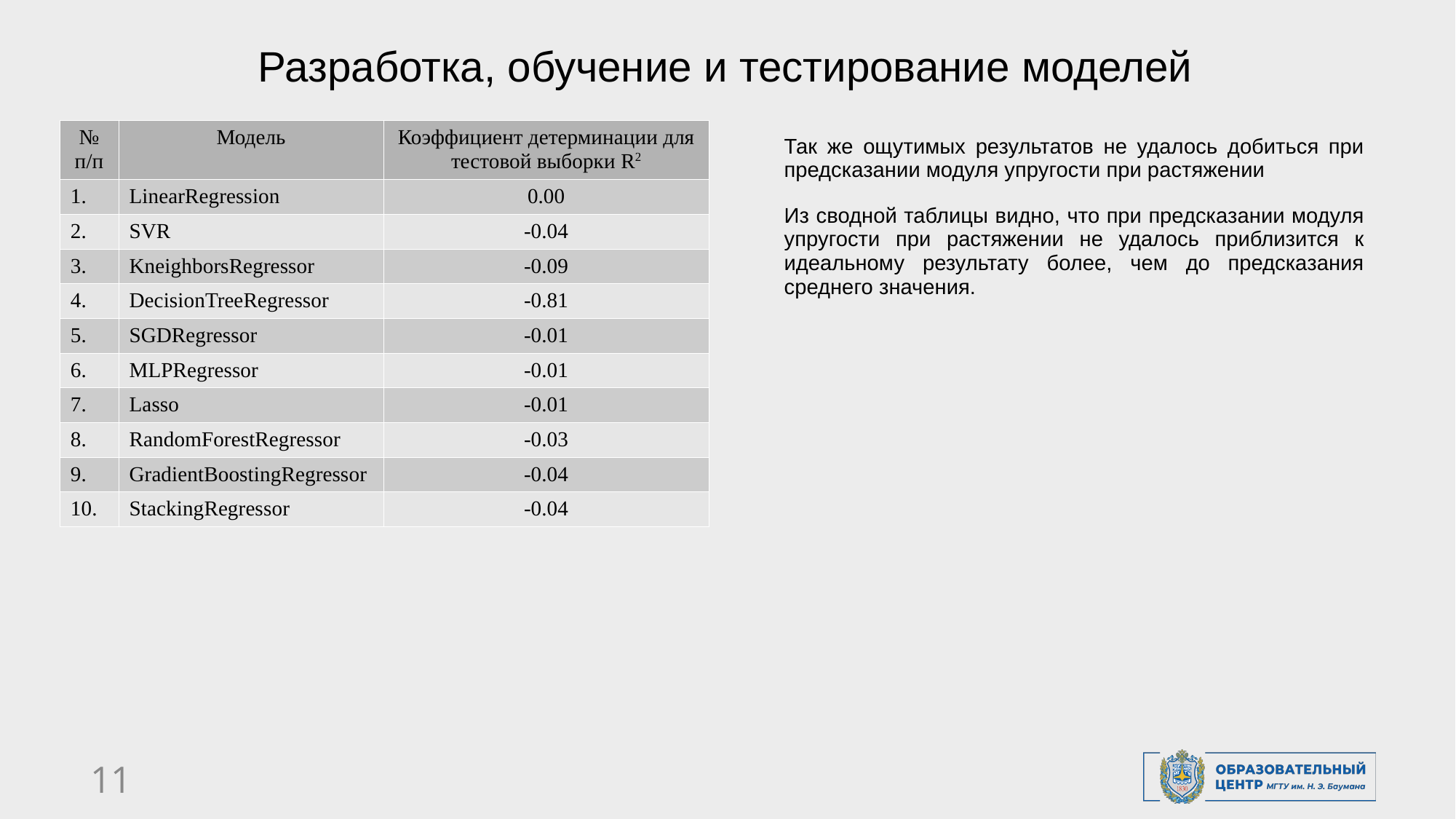

# Разработка, обучение и тестирование моделей
| № п/п | Модель | Коэффициент детерминации для тестовой выборки R2 |
| --- | --- | --- |
| 1. | LinearRegression | 0.00 |
| 2. | SVR | -0.04 |
| 3. | KneighborsRegressor | -0.09 |
| 4. | DecisionTreeRegressor | -0.81 |
| 5. | SGDRegressor | -0.01 |
| 6. | MLPRegressor | -0.01 |
| 7. | Lasso | -0.01 |
| 8. | RandomForestRegressor | -0.03 |
| 9. | GradientBoostingRegressor | -0.04 |
| 10. | StackingRegressor | -0.04 |
Так же ощутимых результатов не удалось добиться при предсказании модуля упругости при растяжении
Из сводной таблицы видно, что при предсказании модуля упругости при растяжении не удалось приблизится к идеальному результату более, чем до предсказания среднего значения.
11